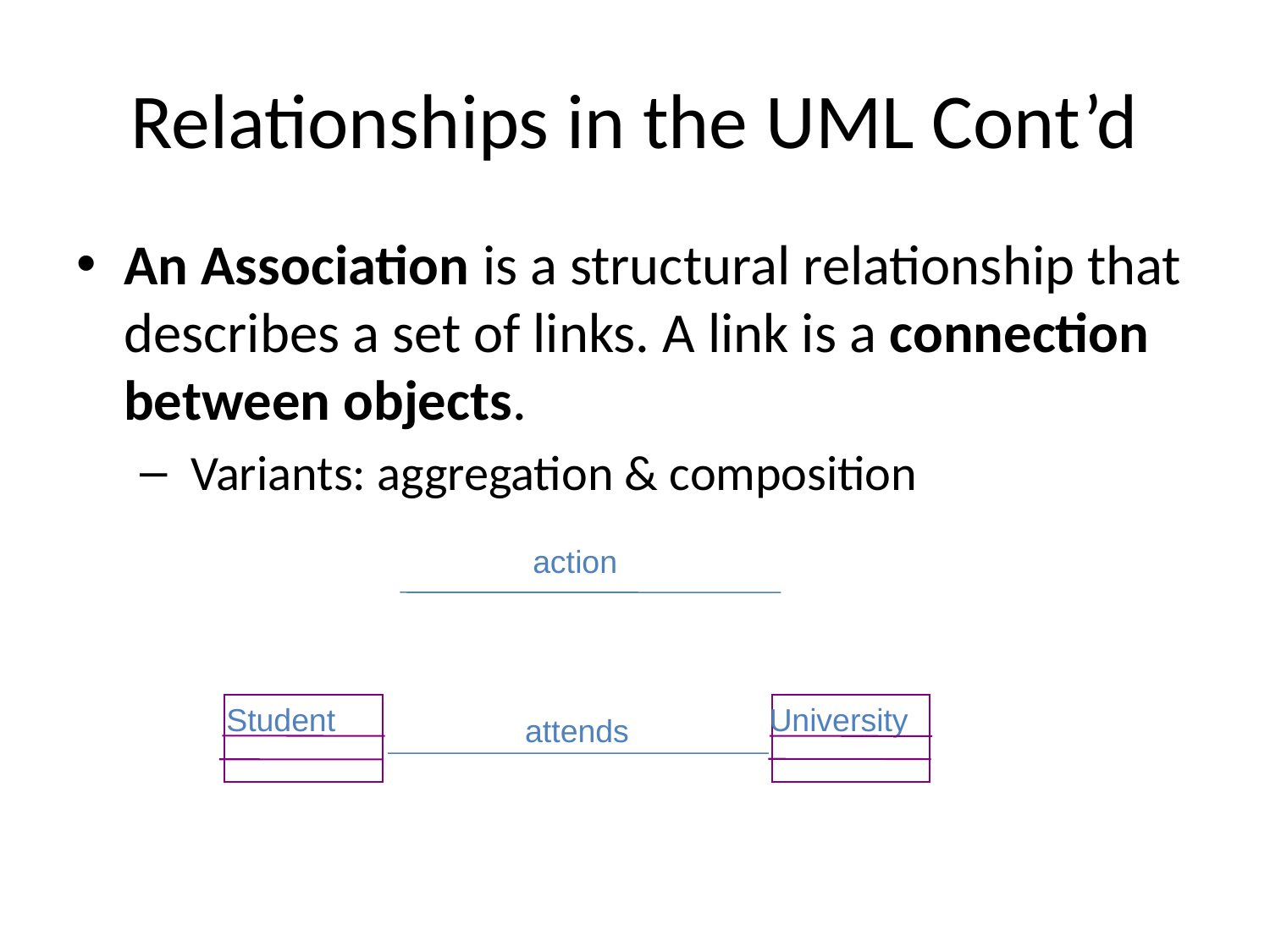

# Relationships in the UML Cont’d
An Association is a structural relationship that describes a set of links. A link is a connection between objects.
 Variants: aggregation & composition

action

University
Student
attends